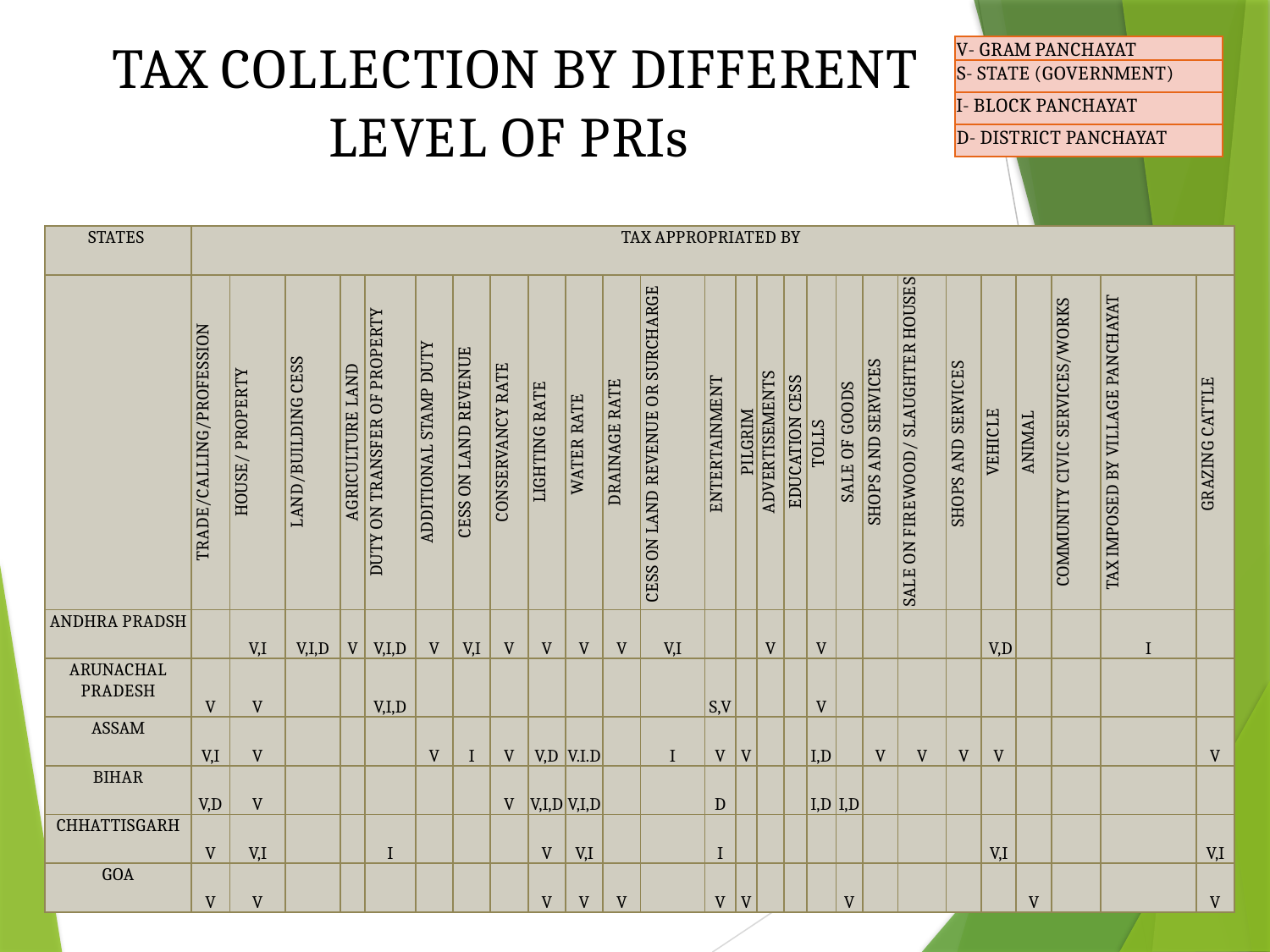

TAX COLLECTION BY DIFFERENT LEVEL OF PRIs
| V- GRAM PANCHAYAT |
| --- |
| S- STATE (GOVERNMENT) |
| I- BLOCK PANCHAYAT |
| D- DISTRICT PANCHAYAT |
| STATES | TAX APPROPRIATED BY |  |  |  |  |  |  |  |  |  |  |  |  |  |  |  |  |  |  |  |  |  |  |  |  |  |
| --- | --- | --- | --- | --- | --- | --- | --- | --- | --- | --- | --- | --- | --- | --- | --- | --- | --- | --- | --- | --- | --- | --- | --- | --- | --- | --- |
|  | TRADE/CALLING/PROFESSION | HOUSE/ PROPERTY | LAND/BUILDING CESS | AGRICULTURE LAND | DUTY ON TRANSFER OF PROPERTY | ADDITIONAL STAMP DUTY | CESS ON LAND REVENUE | CONSERVANCY RATE | LIGHTING RATE | WATER RATE | DRAINAGE RATE | CESS ON LAND REVENUE OR SURCHARGE | ENTERTAINMENT | PILGRIM | ADVERTISEMENTS | EDUCATION CESS | TOLLS | SALE OF GOODS | SHOPS AND SERVICES | SALE ON FIREWOOD/ SLAUGHTER HOUSES | SHOPS AND SERVICES | VEHICLE | ANIMAL | COMMUNITY CIVIC SERVICES/WORKS | TAX IMPOSED BY VILLAGE PANCHAYAT | GRAZING CATTLE |
| ANDHRA PRADSH |  | V,I | V,I,D | V | V,I,D | V | V,I | V | V | V | V | V,I |  |  | V |  | V |  |  |  |  | V,D |  |  | I |  |
| ARUNACHAL PRADESH | V | V |  |  | V,I,D |  |  |  |  |  |  |  | S,V |  |  |  | V |  |  |  |  |  |  |  |  |  |
| ASSAM | V,I | V |  |  |  | V | I | V | V,D | V.I.D |  | I | V | V |  |  | I,D |  | V | V | V | V |  |  |  | V |
| BIHAR | V,D | V |  |  |  |  |  | V | V,I,D | V,I,D |  |  | D |  |  |  | I,D | I,D |  |  |  |  |  |  |  |  |
| CHHATTISGARH | V | V,I |  |  | I |  |  |  | V | V,I |  |  | I |  |  |  |  |  |  |  |  | V,I |  |  |  | V,I |
| GOA | V | V |  |  |  |  |  |  | V | V | V |  | V | V |  |  |  | V |  |  |  |  | V |  |  | V |